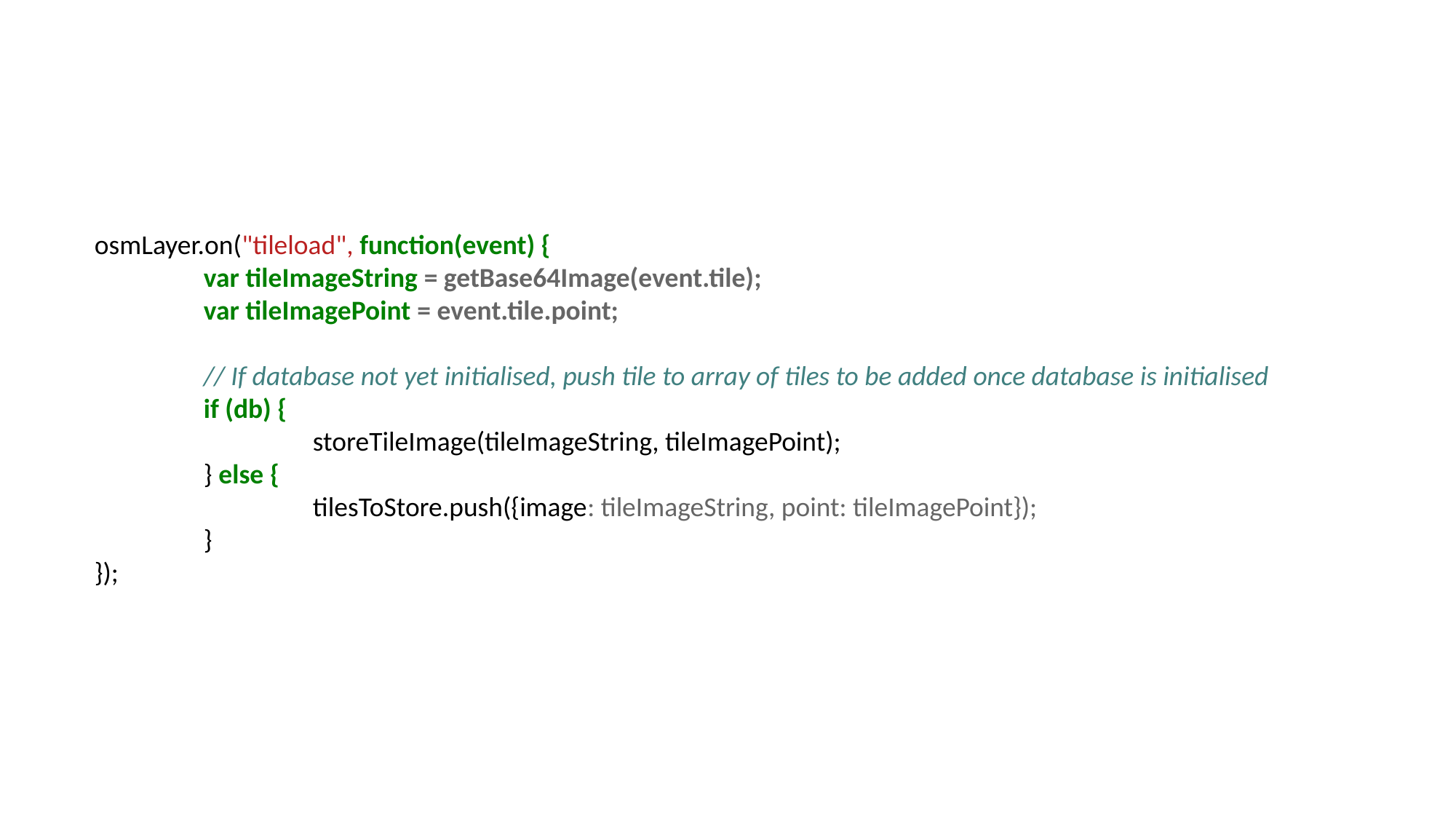

osmLayer.on("tileload", function(event) {
	var tileImageString = getBase64Image(event.tile);
	var tileImagePoint = event.tile.point;

	// If database not yet initialised, push tile to array of tiles to be added once database is initialised
	if (db) {
		storeTileImage(tileImageString, tileImagePoint);
	} else {
		tilesToStore.push({image: tileImageString, point: tileImagePoint});
	}
});